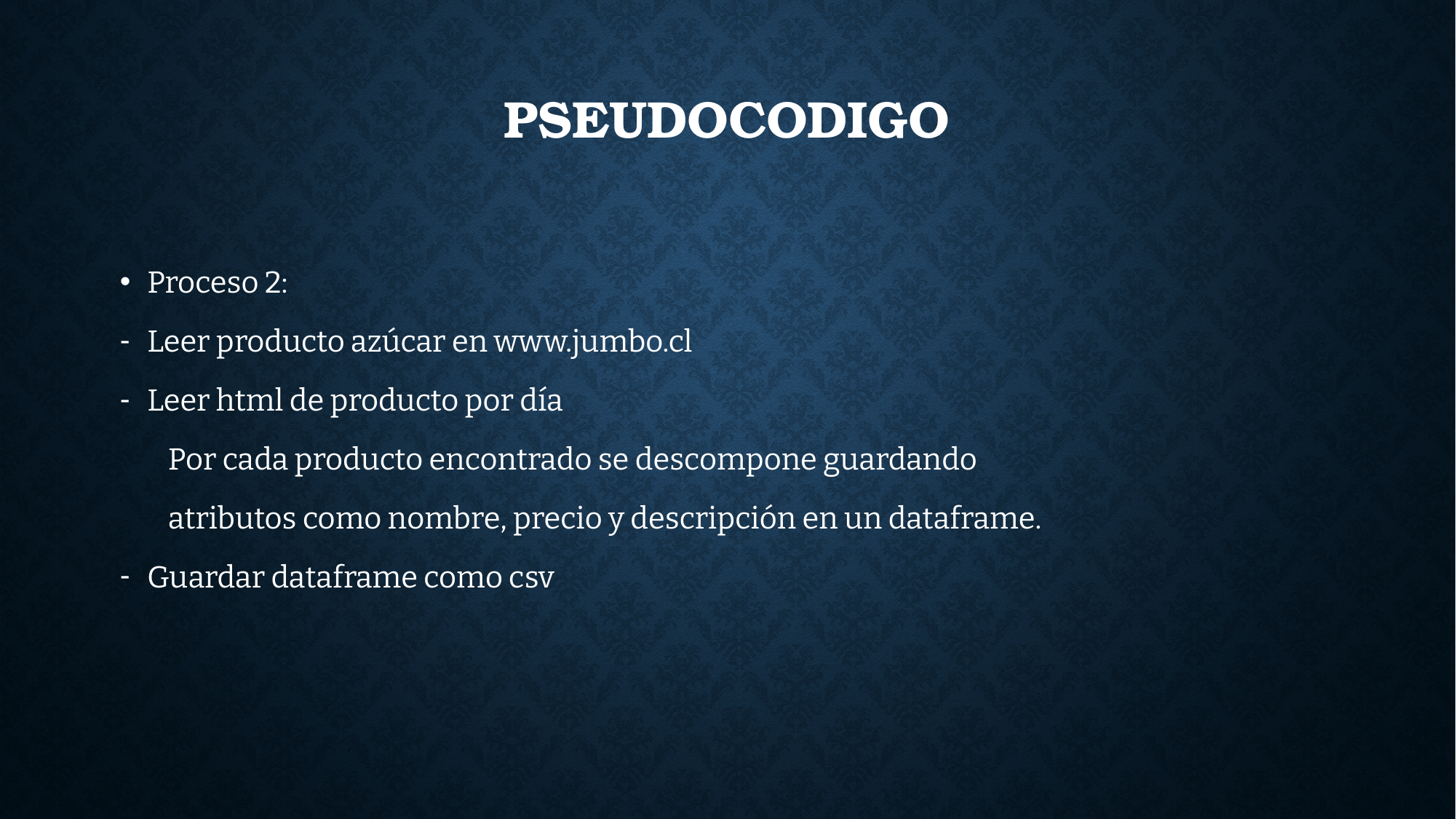

# Pseudocodigo
Proceso 2:
Leer producto azúcar en www.jumbo.cl
Leer html de producto por día
        Por cada producto encontrado se descompone guardando
        atributos como nombre, precio y descripción en un dataframe.
Guardar dataframe como csv